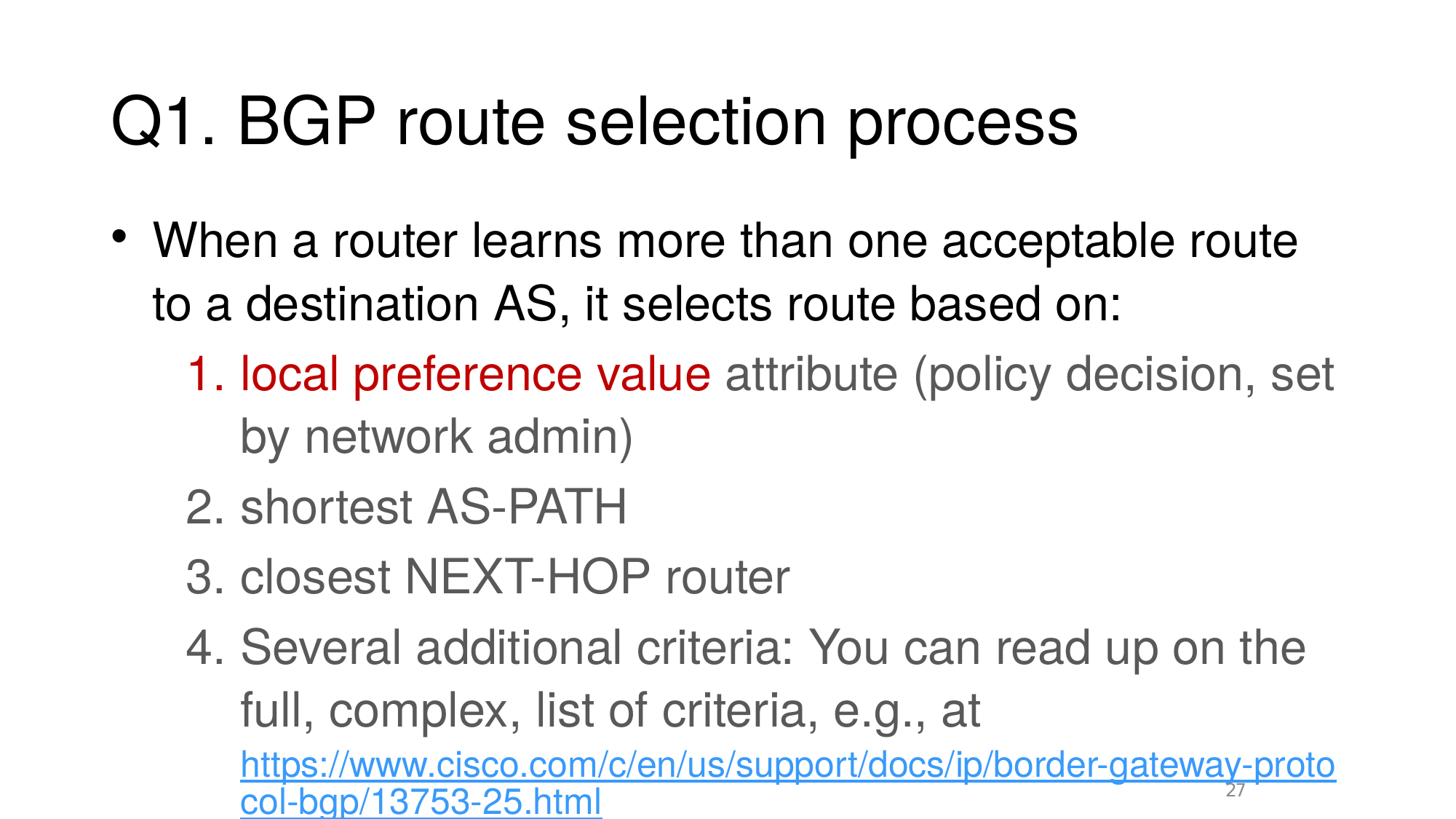

# Q1. BGP route selection process
When a router learns more than one acceptable route to a destination AS, it selects route based on:
local preference value attribute (policy decision, set by network admin)
shortest AS-PATH
closest NEXT-HOP router
Several additional criteria: You can read up on the full, complex, list of criteria, e.g., at https://www.cisco.com/c/en/us/support/docs/ip/border-gateway-protocol-bgp/13753-25.html
27